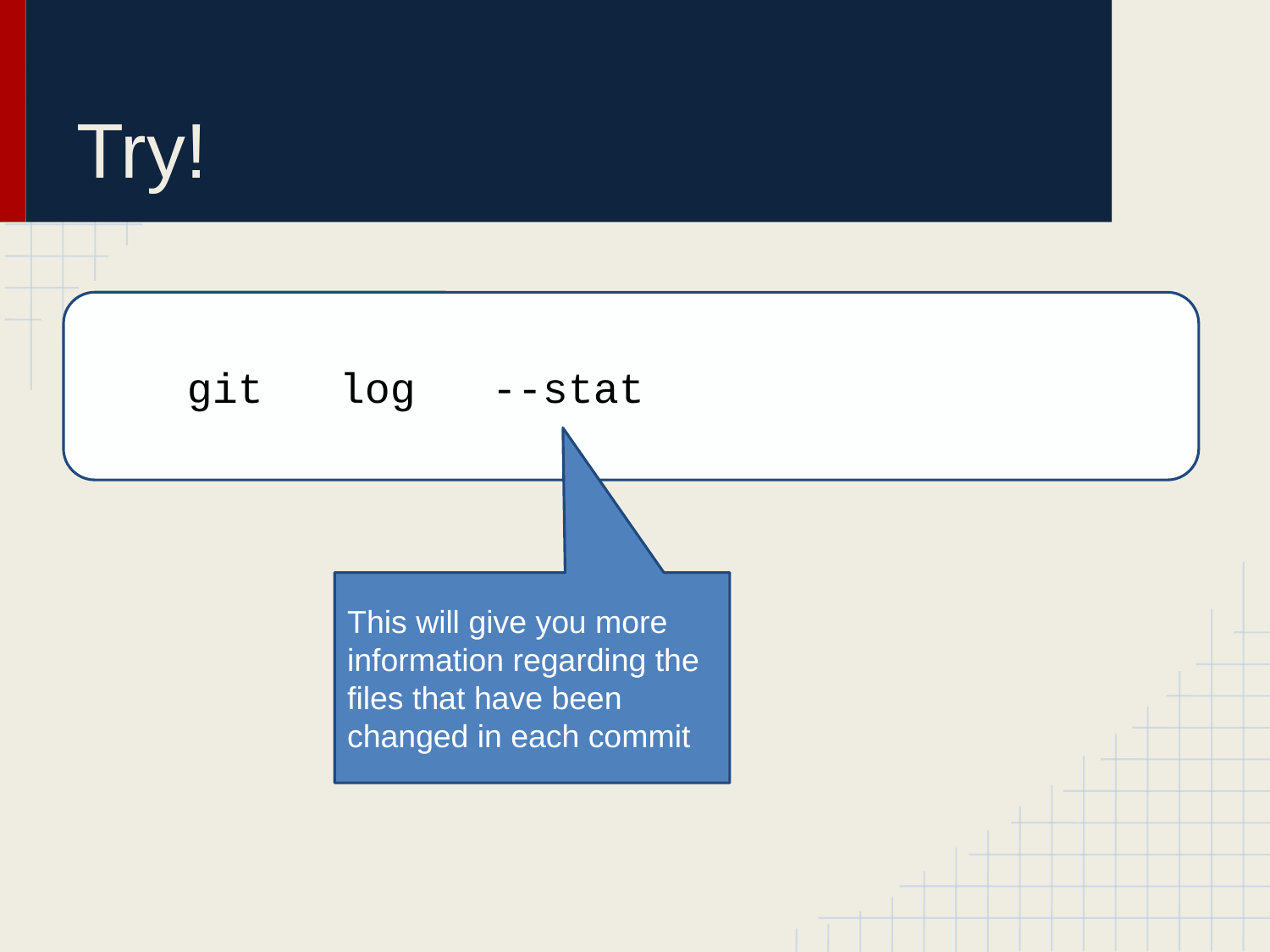

# Try!
    git   log   --stat
This will give you more information regarding the files that have been changed in each commit